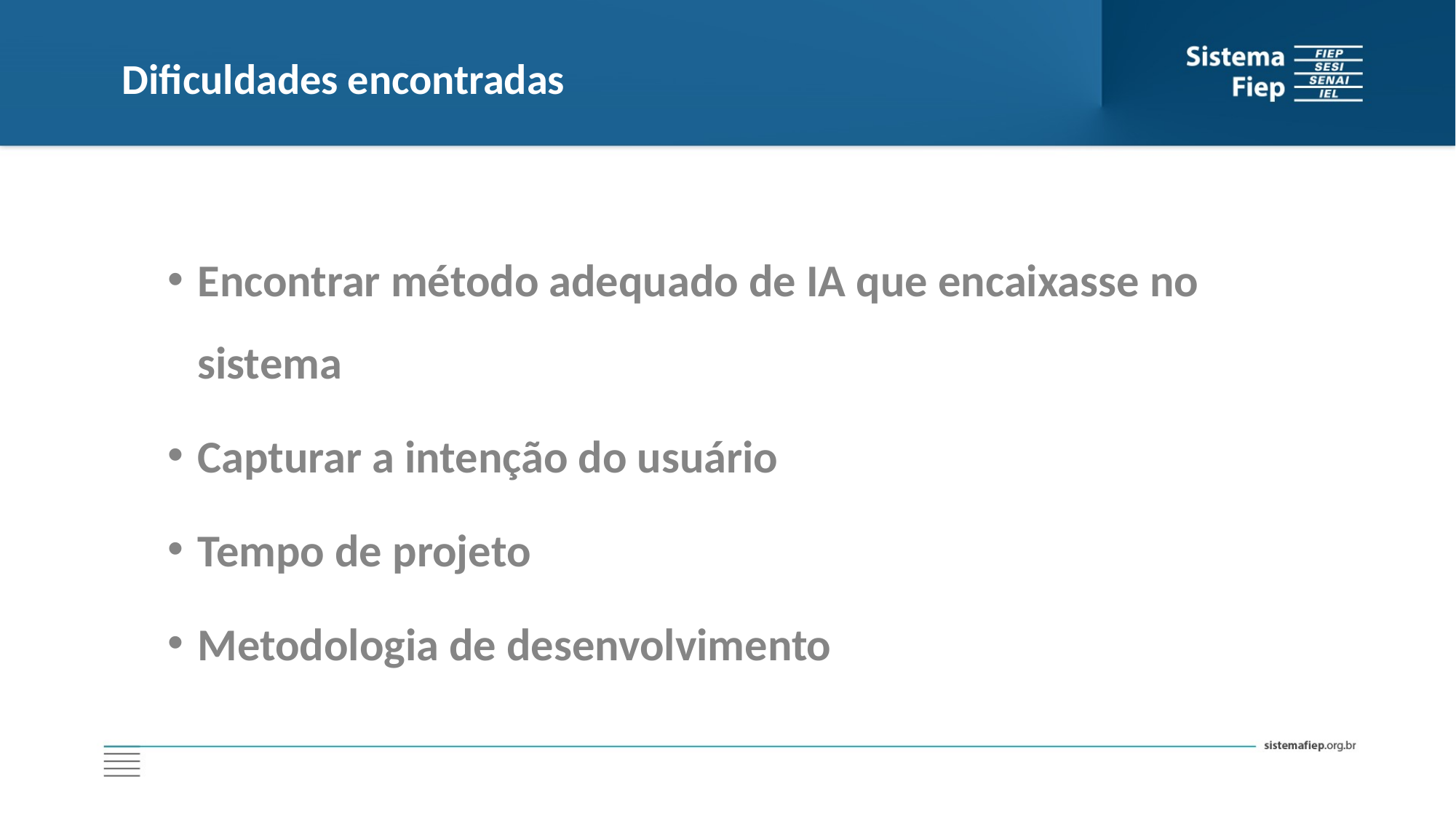

# Dificuldades encontradas

Encontrar método adequado de IA que encaixasse no sistema
Capturar a intenção do usuário
Tempo de projeto
Metodologia de desenvolvimento